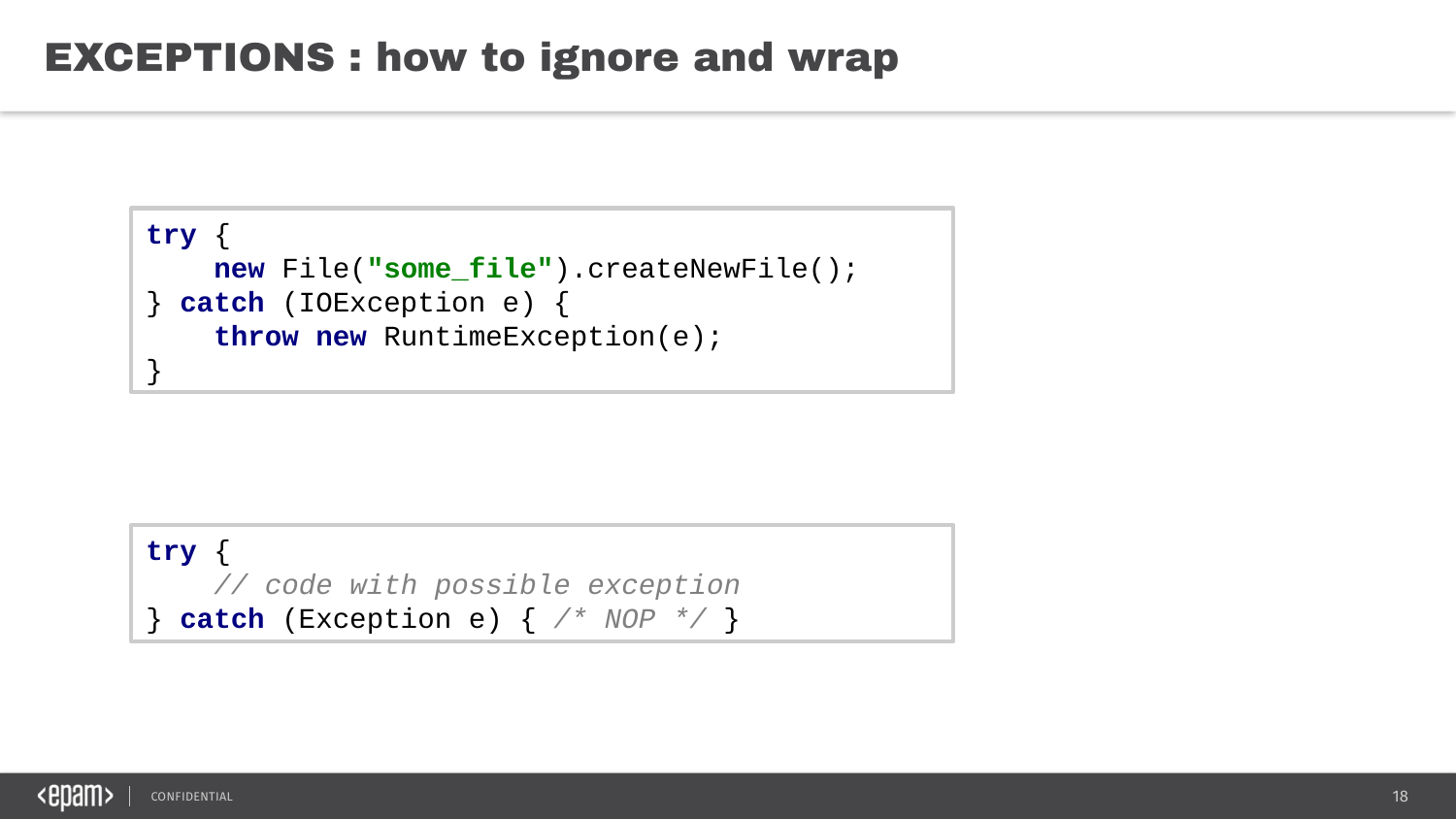

EXCEPTIONS : how to ignore and wrap
try {
    new File("some_file").createNewFile();
} catch (IOException e) {
    throw new RuntimeException(e);
}
try {
    // code with possible exception
} catch (Exception e) { /* NOP */ }